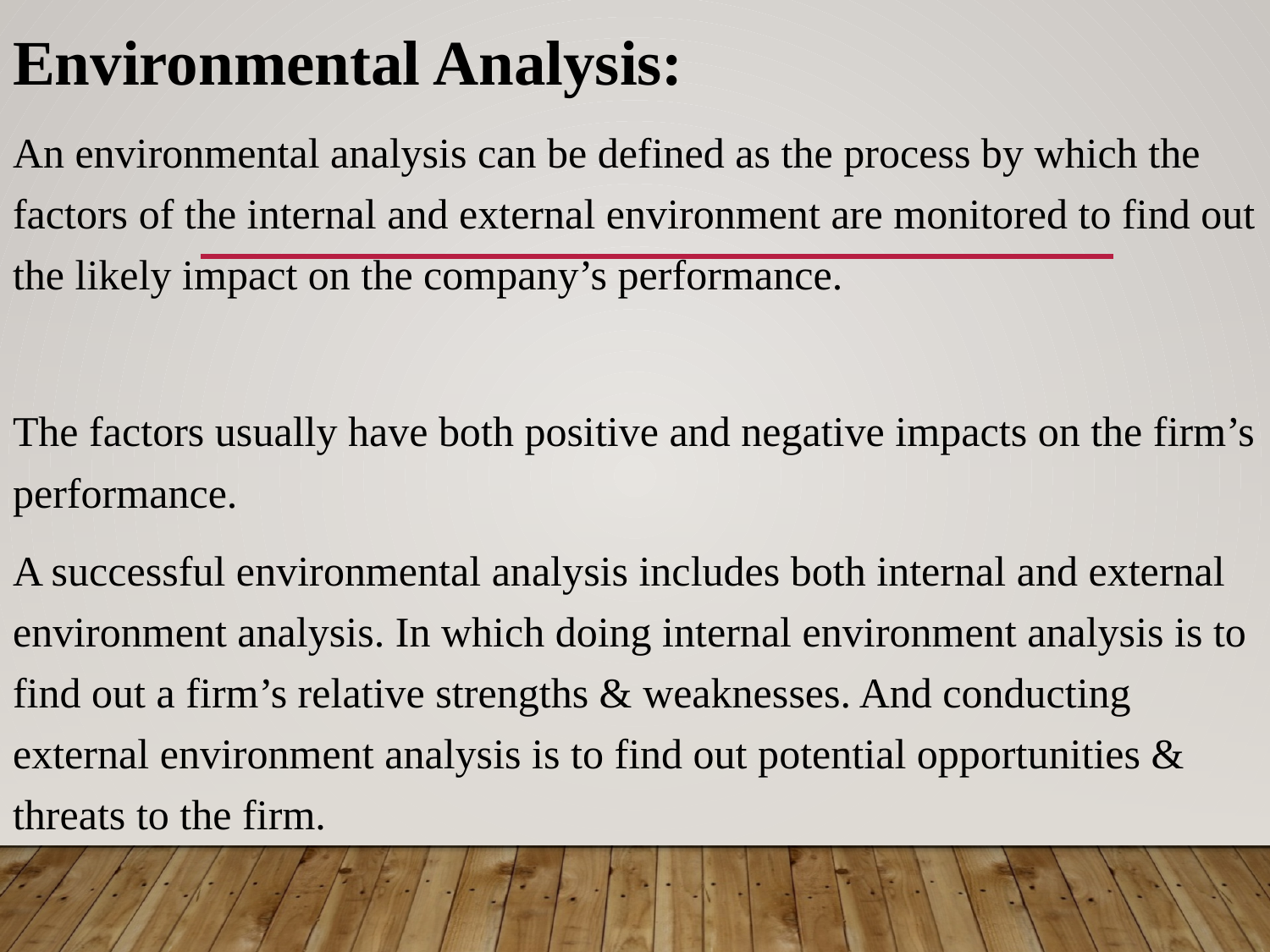

Environmental Analysis:
An environmental analysis can be defined as the process by which the factors of the internal and external environment are monitored to find out the likely impact on the company’s performance.

The factors usually have both positive and negative impacts on the firm’s performance.
A successful environmental analysis includes both internal and external environment analysis. In which doing internal environment analysis is to find out a firm’s relative strengths & weaknesses. And conducting external environment analysis is to find out potential opportunities & threats to the firm.